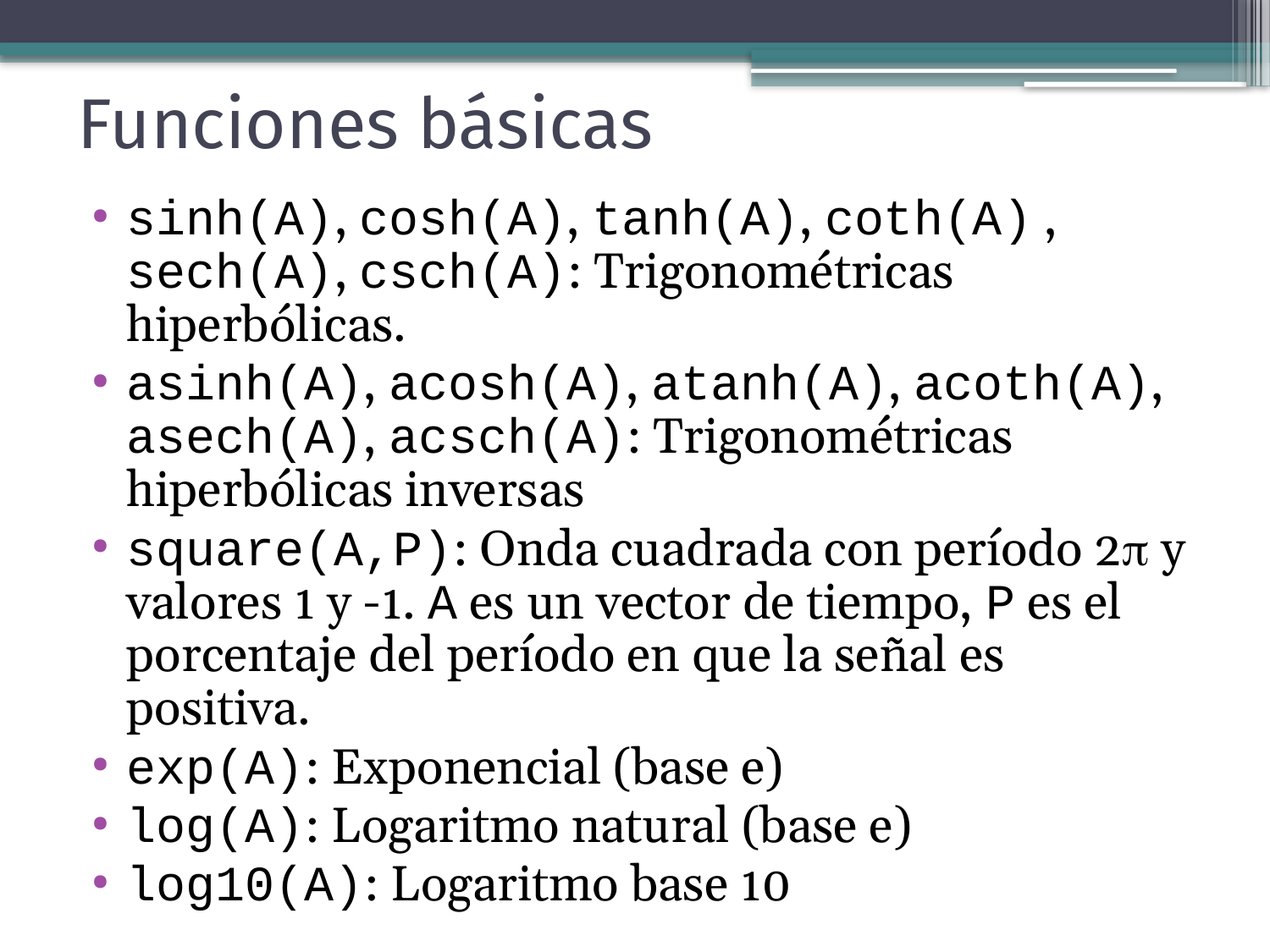

# Funciones básicas
sinh(A), cosh(A), tanh(A), coth(A) , sech(A), csch(A): Trigonométricas hiperbólicas.
asinh(A), acosh(A), atanh(A), acoth(A), asech(A), acsch(A): Trigonométricas hiperbólicas inversas
square(A,P): Onda cuadrada con período 2π y valores 1 y -1. A es un vector de tiempo, P es el porcentaje del período en que la señal es positiva.
exp(A): Exponencial (base e)
log(A): Logaritmo natural (base e)
log10(A): Logaritmo base 10